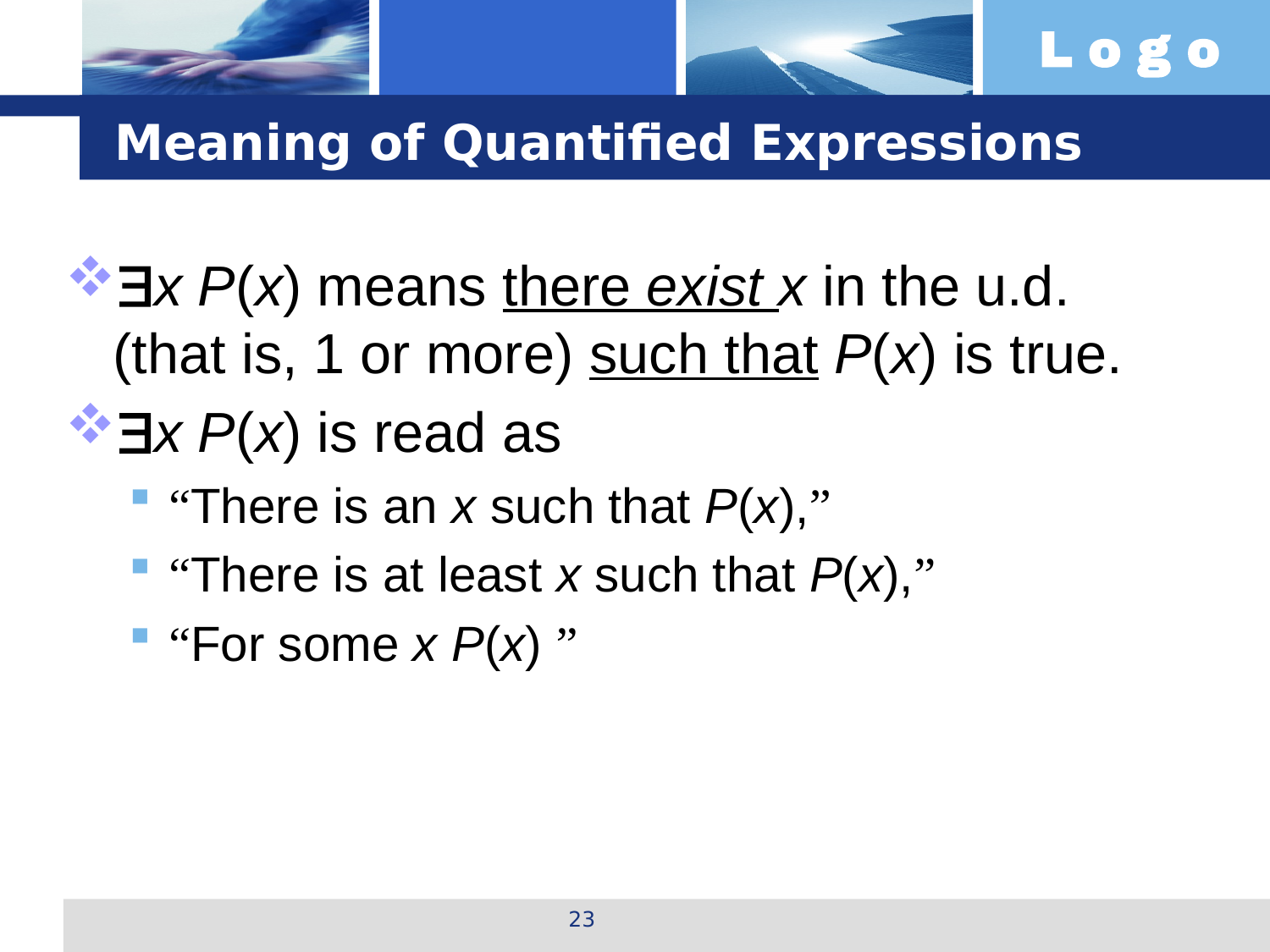

# Meaning of Quantified Expressions
∃x P(x) means there exist x in the u.d. (that is, 1 or more) such that P(x) is true.
∃x P(x) is read as
“There is an x such that P(x),”
“There is at least x such that P(x),”
“For some x P(x) ”
23